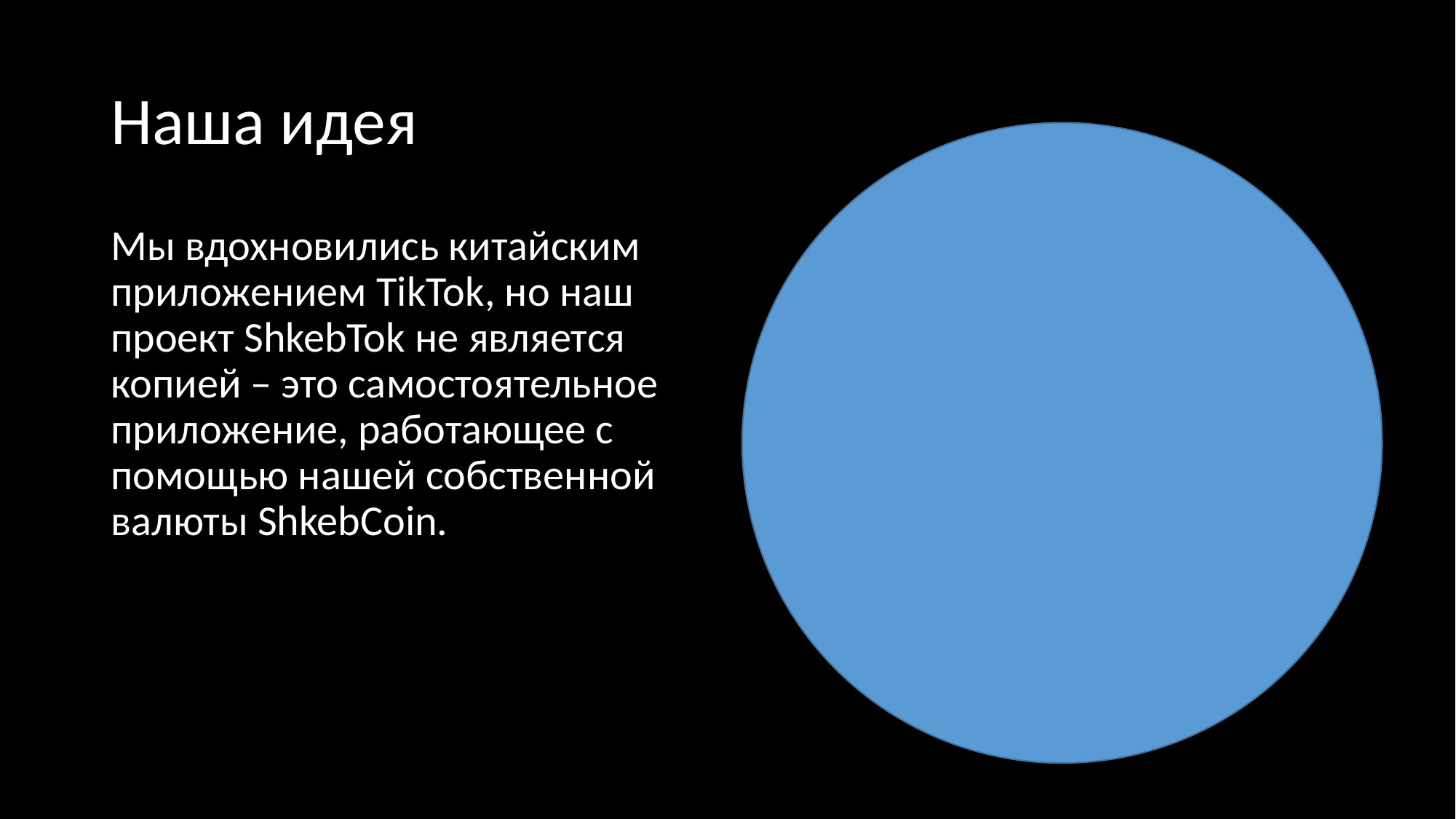

# Наша идея

Мы вдохновились китайским приложением TikTok, но наш проект ShkebTok не является копией – это самостоятельное приложение, работающее с помощью нашей собственной валюты ShkebCoin.